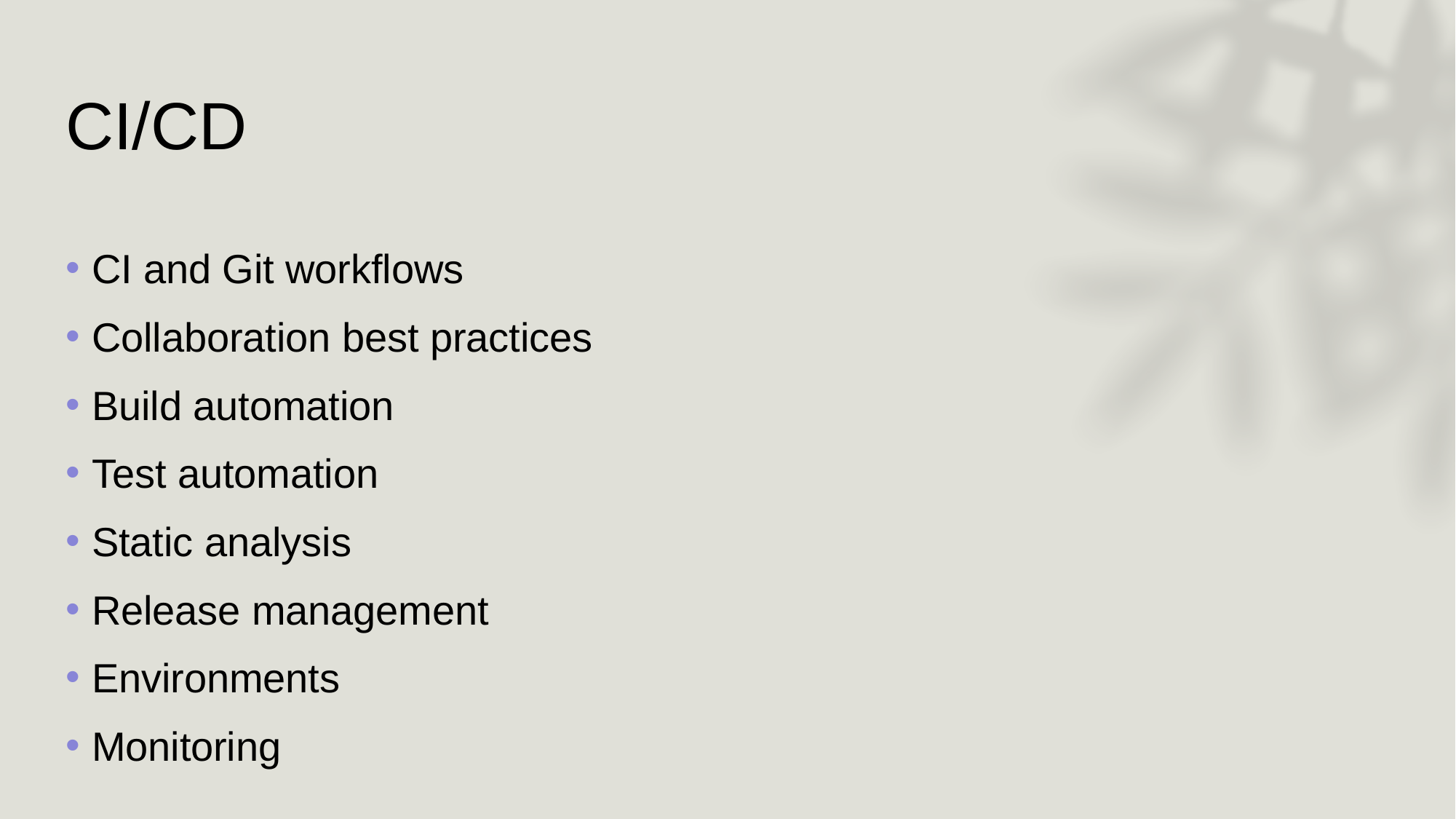

# CI/CD
CI and Git workflows
Collaboration best practices
Build automation
Test automation
Static analysis
Release management
Environments
Monitoring